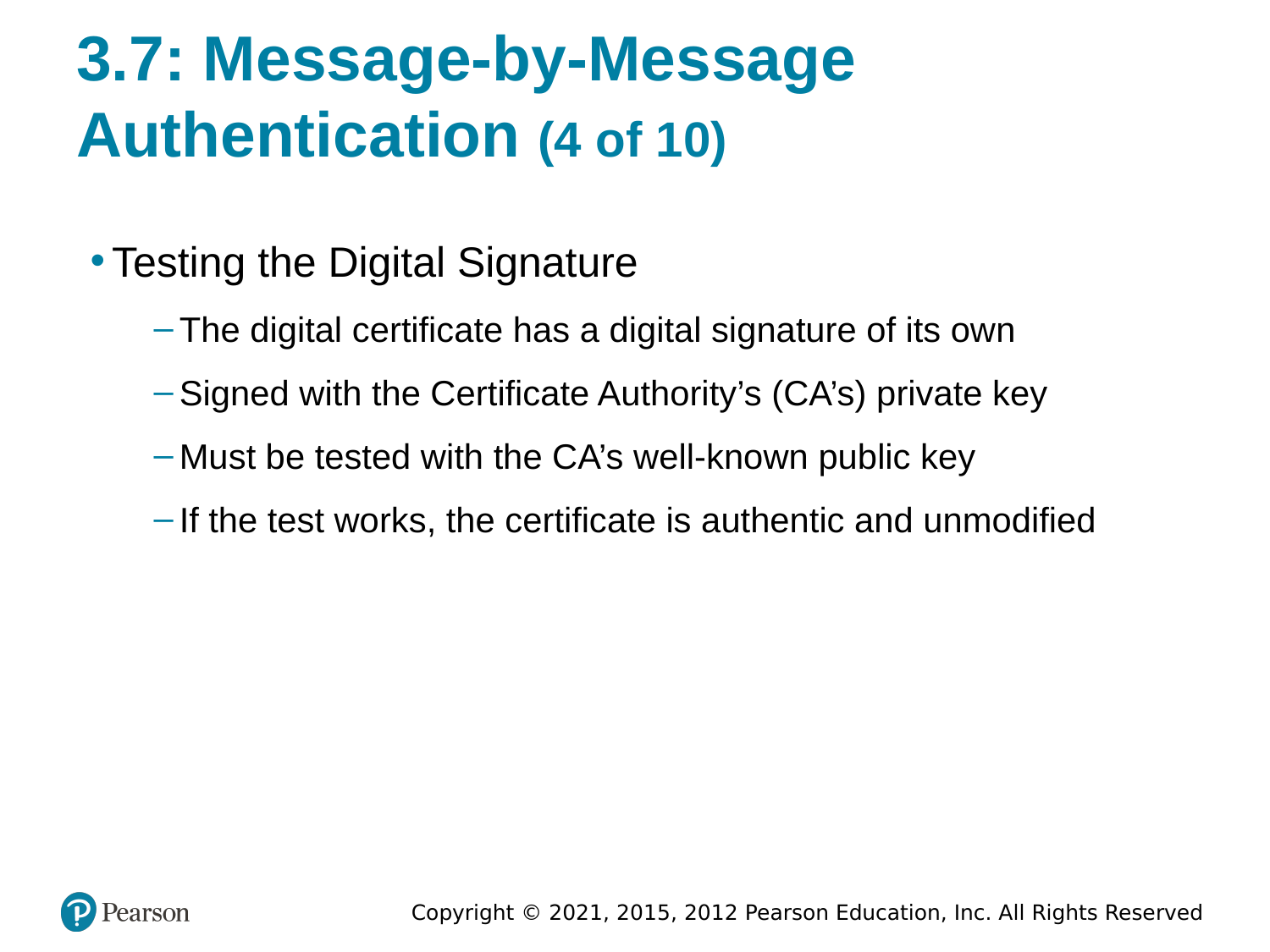

# 3.7: Message-by-Message Authentication (4 of 10)
Testing the Digital Signature
The digital certificate has a digital signature of its own
Signed with the Certificate Authority’s (CA’s) private key
Must be tested with the CA’s well-known public key
If the test works, the certificate is authentic and unmodified

3-23